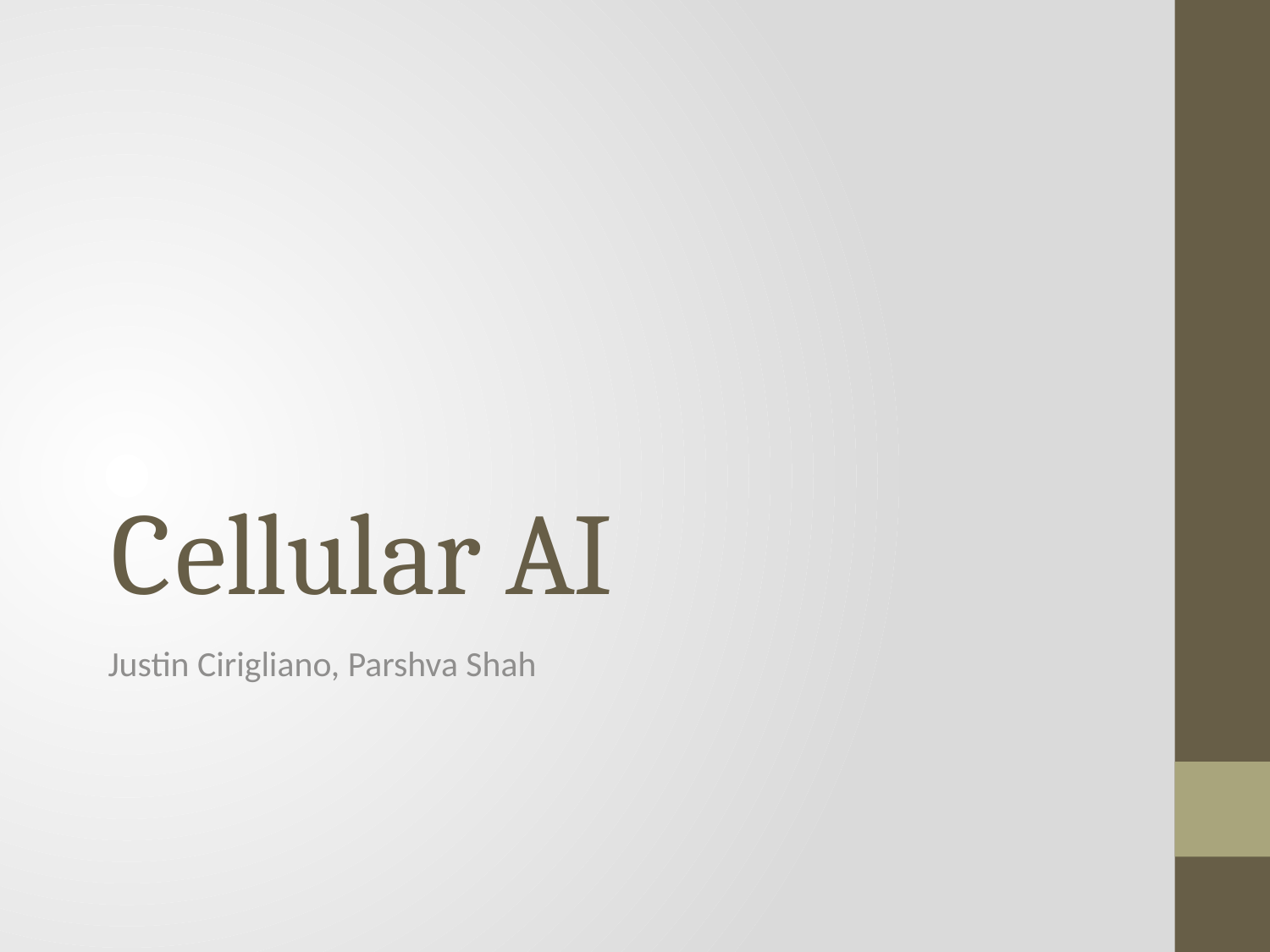

# Cellular AI
Justin Cirigliano, Parshva Shah